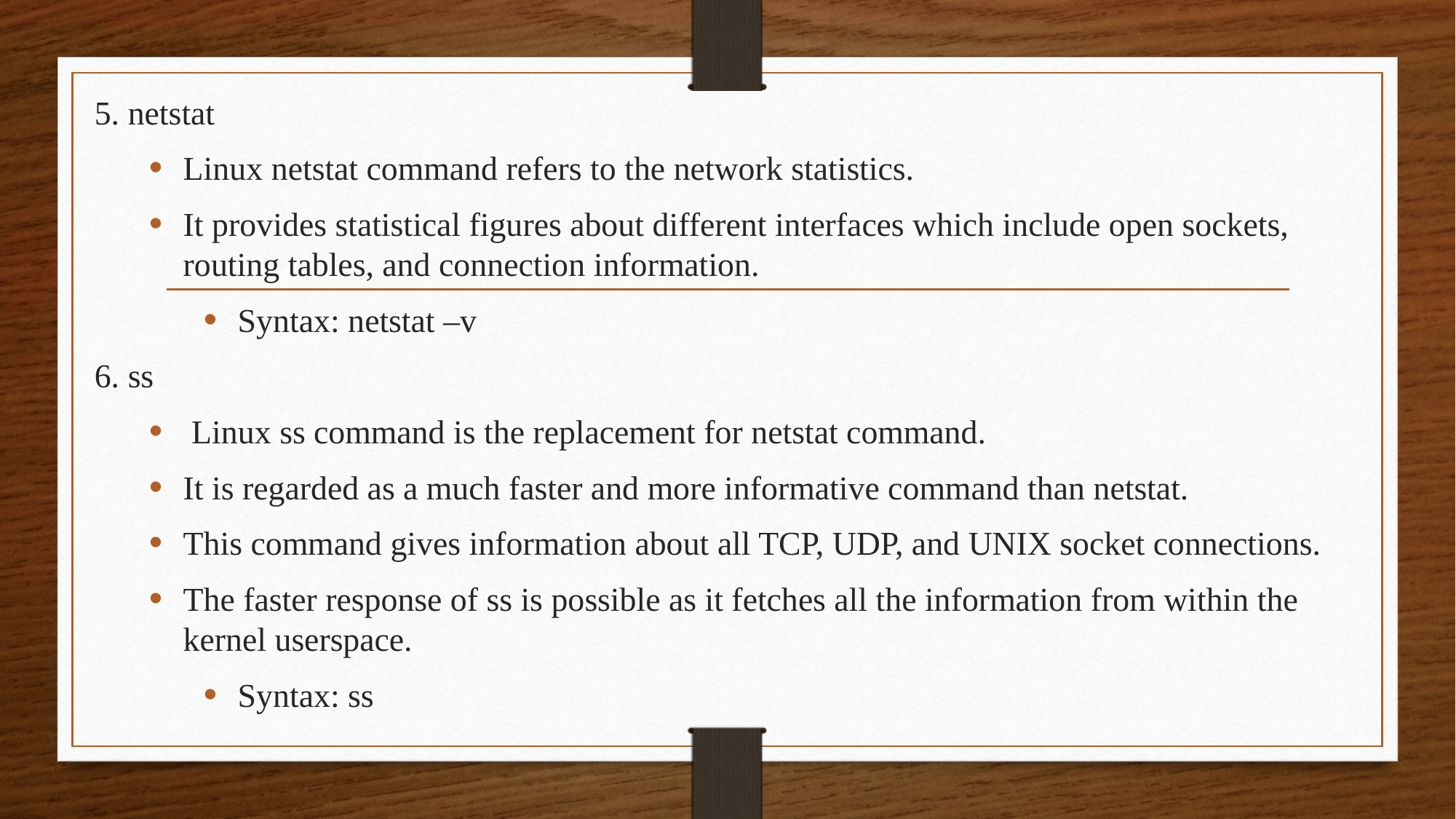

5. netstat
Linux netstat command refers to the network statistics.
It provides statistical figures about different interfaces which include open sockets, routing tables, and connection information.
Syntax: netstat –v
6. ss
 Linux ss command is the replacement for netstat command.
It is regarded as a much faster and more informative command than netstat.
This command gives information about all TCP, UDP, and UNIX socket connections.
The faster response of ss is possible as it fetches all the information from within the kernel userspace.
Syntax: ss